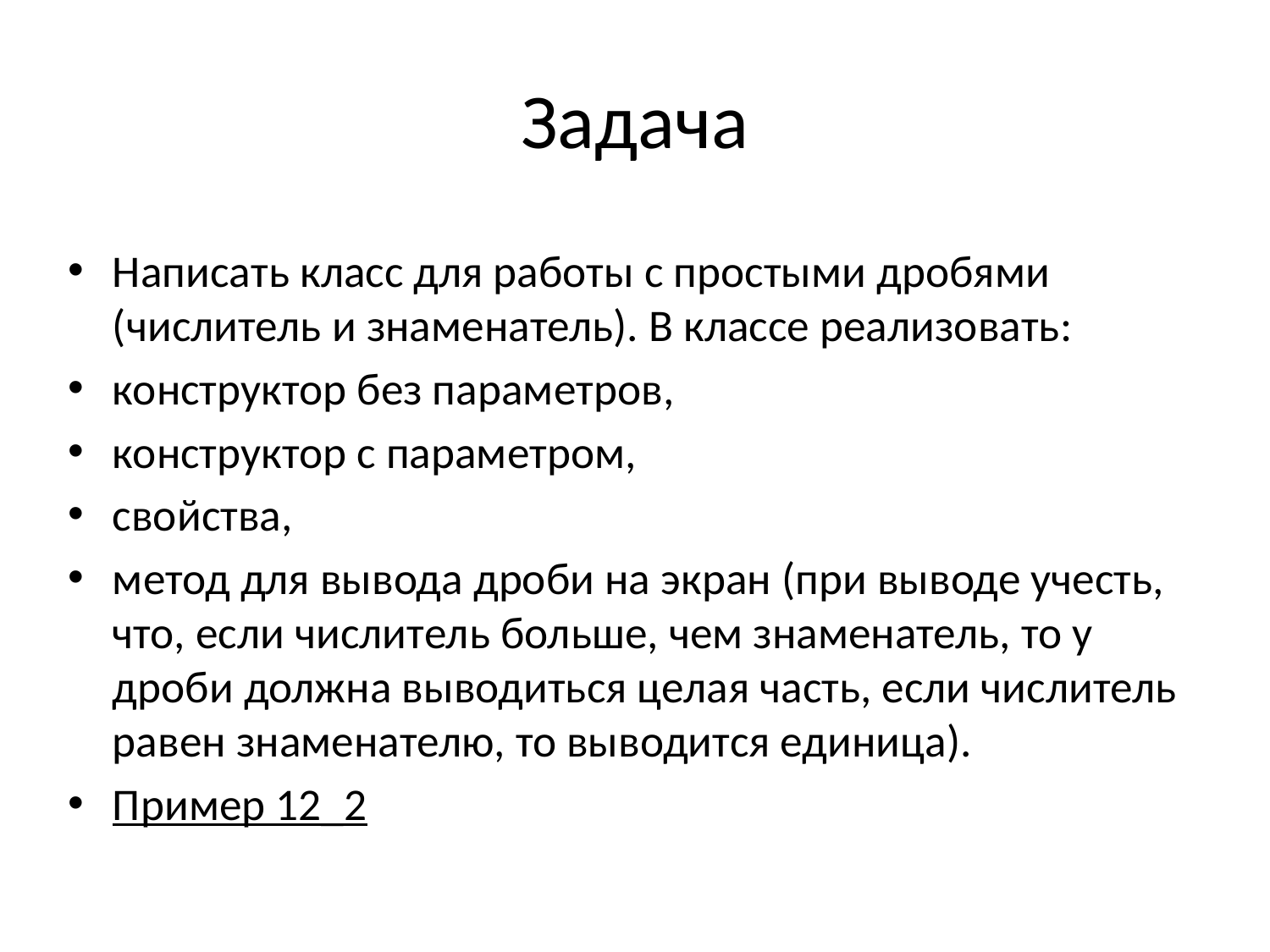

# Задача
Написать класс для работы с простыми дробями (числитель и знаменатель). В классе реализовать:
конструктор без параметров,
конструктор с параметром,
свойства,
метод для вывода дроби на экран (при выводе учесть, что, если числитель больше, чем знаменатель, то у дроби должна выводиться целая часть, если числитель равен знаменателю, то выводится единица).
Пример 12_2